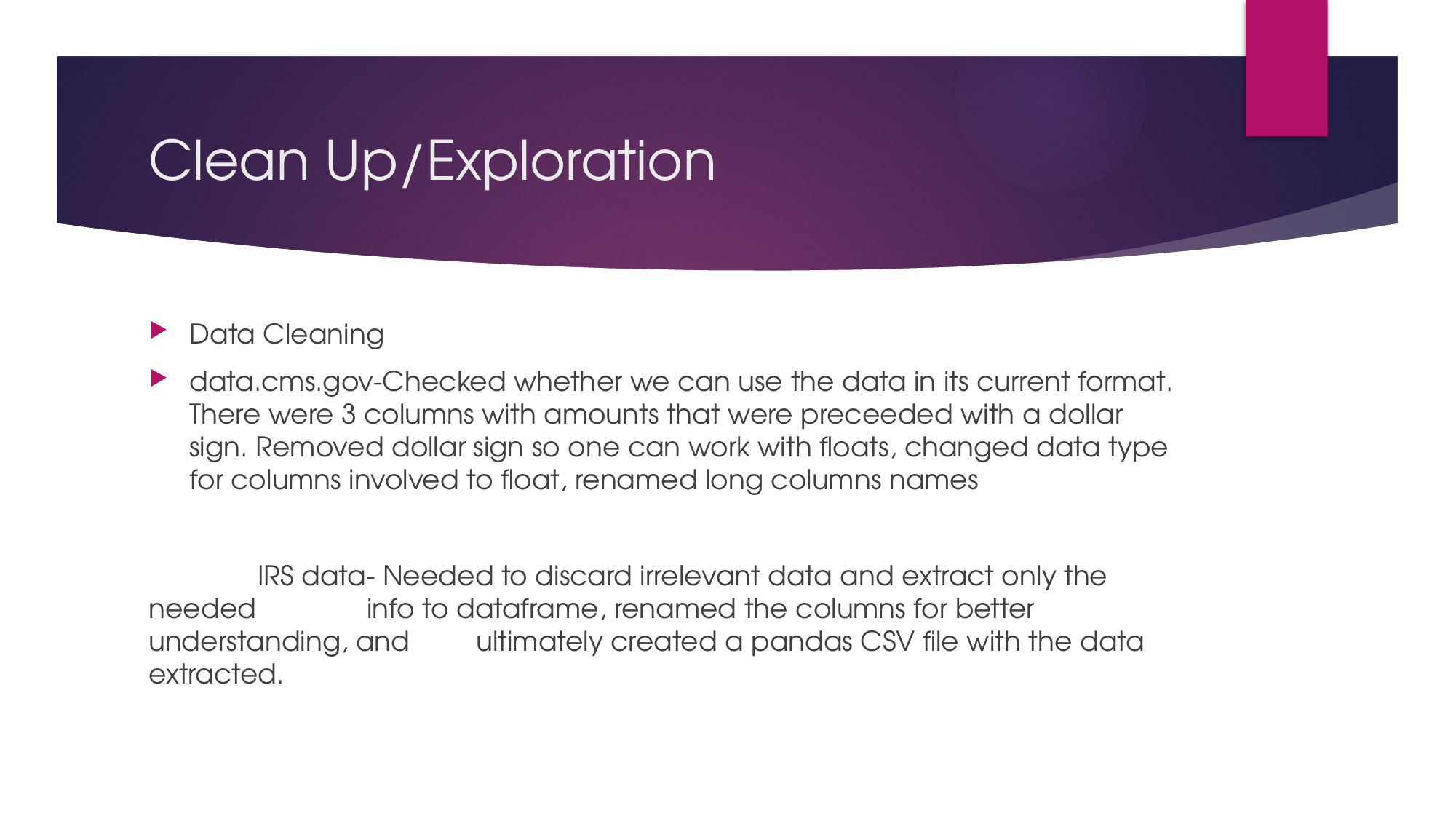

# Clean Up/Exploration
Data Cleaning
data.cms.gov-Checked whether we can use the data in its current format. There were 3 columns with amounts that were preceeded with a dollar sign. Removed dollar sign so one can work with floats, changed data type for columns involved to float, renamed long columns names

	IRS data- Needed to discard irrelevant data and extract only the needed 	info to dataframe, renamed the columns for better understanding, and 	ultimately created a pandas CSV file with the data extracted.